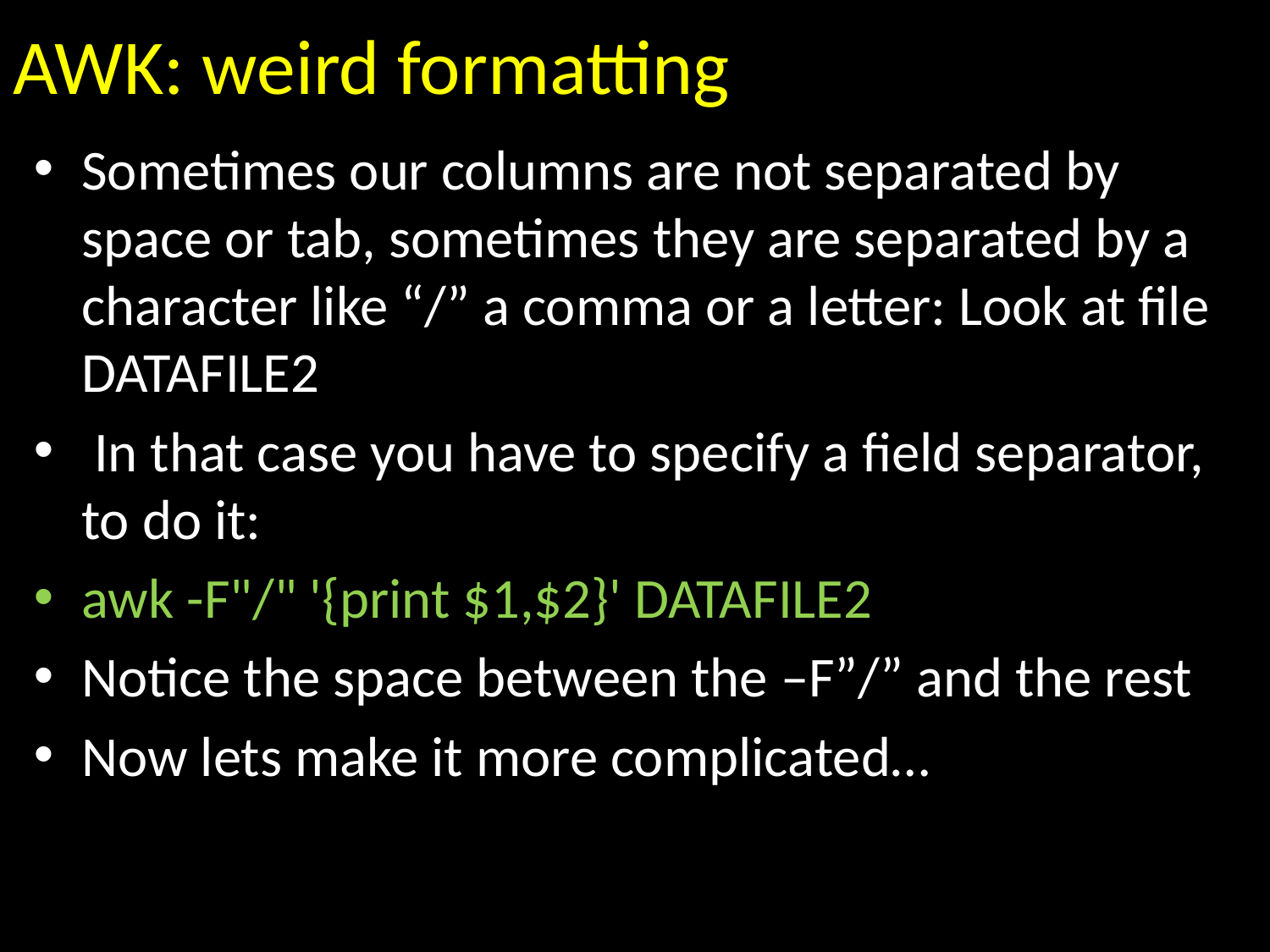

# AWK: weird formatting
Sometimes our columns are not separated by space or tab, sometimes they are separated by a character like “/” a comma or a letter: Look at file DATAFILE2
 In that case you have to specify a field separator, to do it:
awk -F"/" '{print $1,$2}' DATAFILE2
Notice the space between the –F”/” and the rest
Now lets make it more complicated…